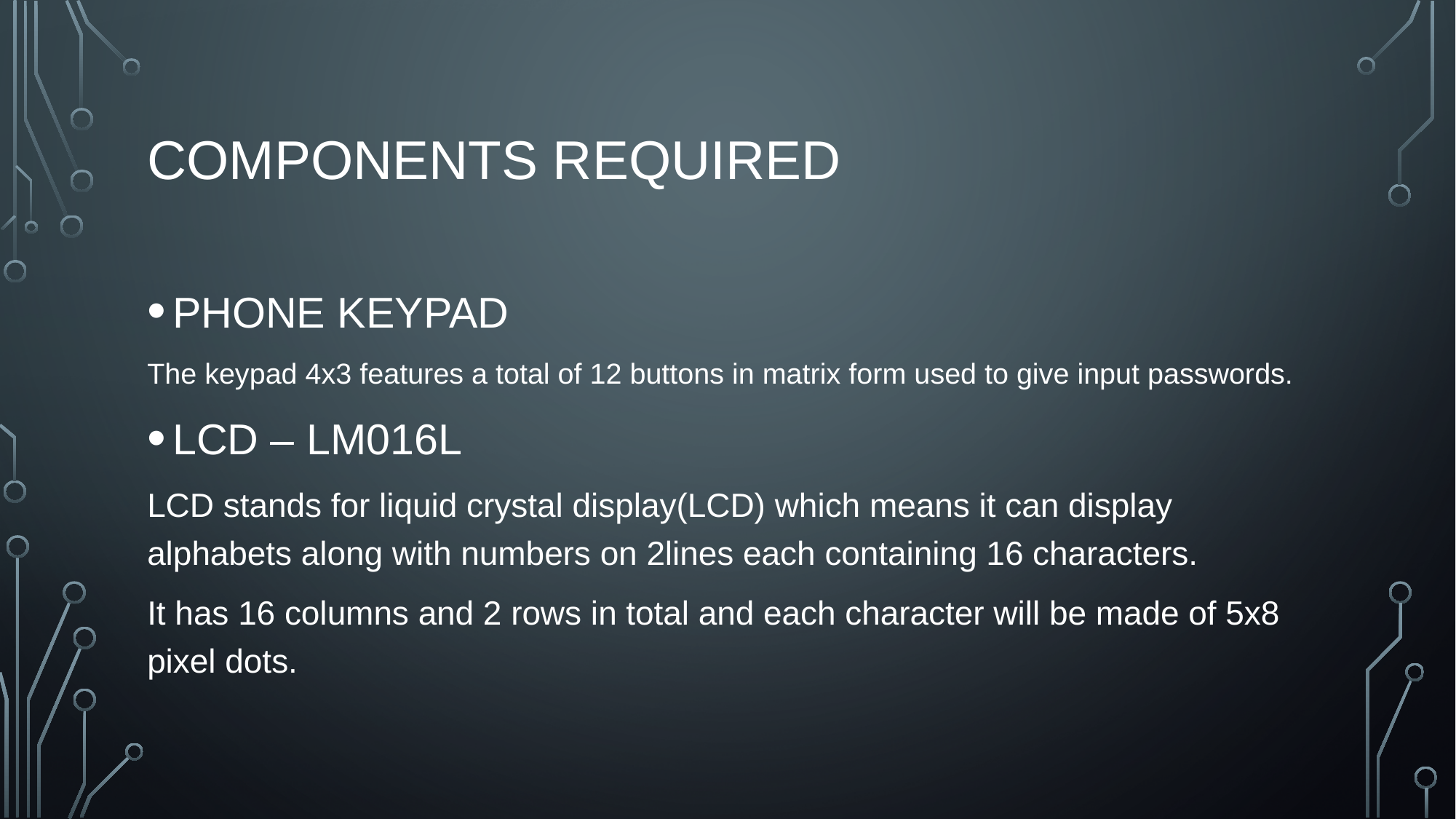

# Components required
PHONE KEYPAD
The keypad 4x3 features a total of 12 buttons in matrix form used to give input passwords.
LCD – LM016L
LCD stands for liquid crystal display(LCD) which means it can display alphabets along with numbers on 2lines each containing 16 characters.
It has 16 columns and 2 rows in total and each character will be made of 5x8 pixel dots.